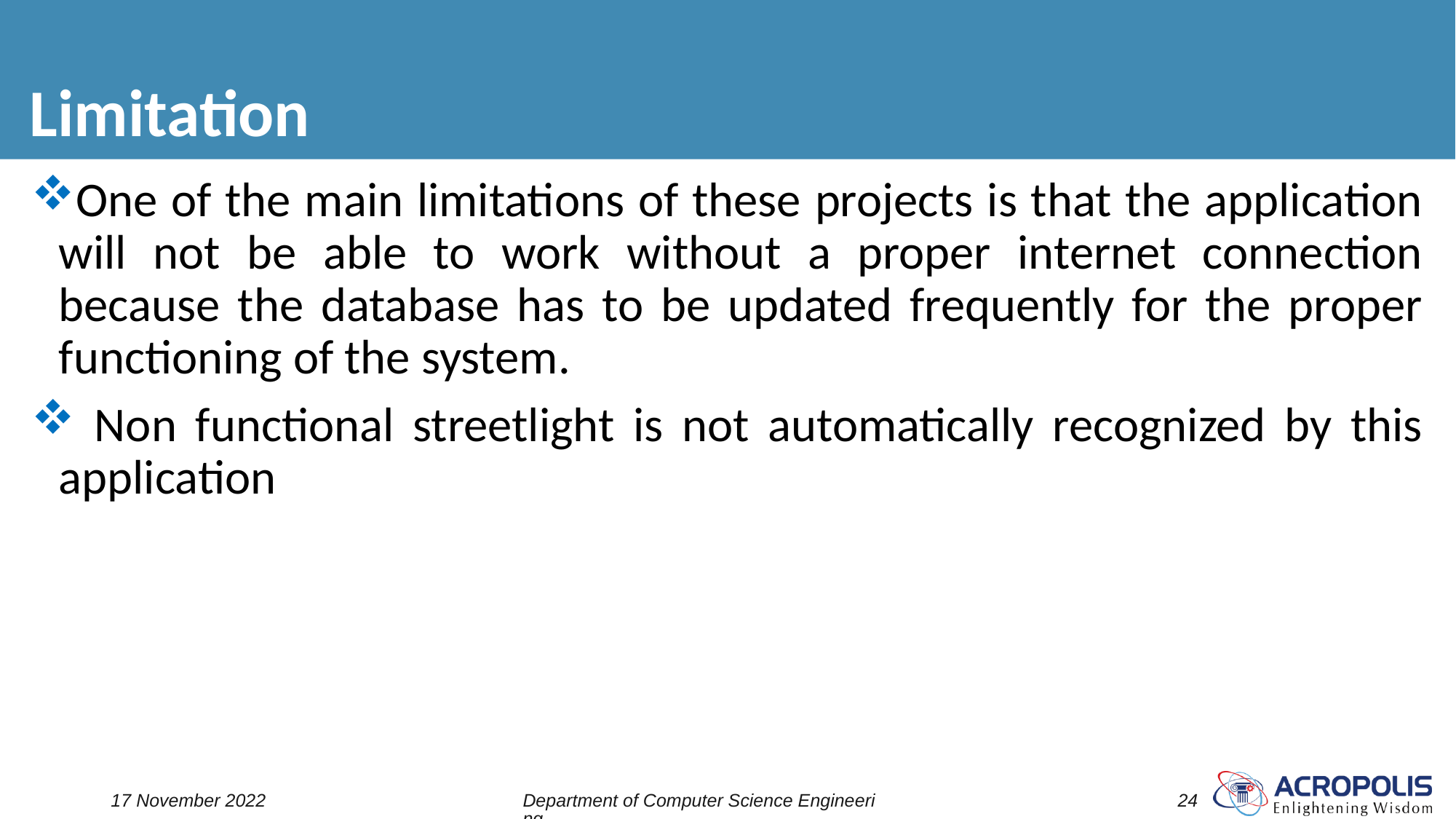

# Limitation
One of the main limitations of these projects is that the application will not be able to work without a proper internet connection because the database has to be updated frequently for the proper functioning of the system.
 Non functional streetlight is not automatically recognized by this application
17 November 2022
Department of Computer Science Engineering
24